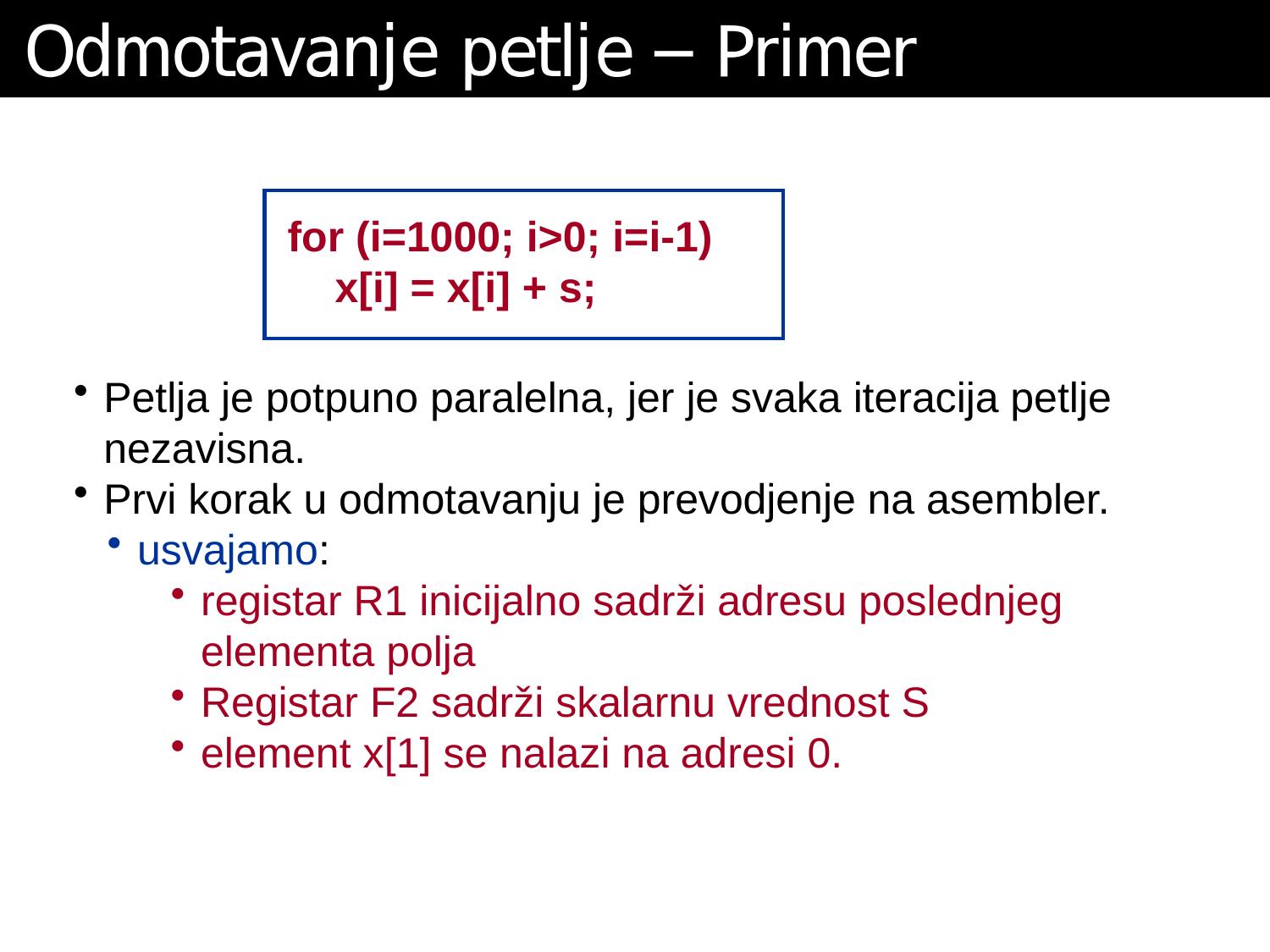

# Odmotavanje petlje – Primer

for (i=1000; i>0; i=i-1)
    x[i] = x[i] + s;
Petlja je potpuno paralelna, jer je svaka iteracija petlje nezavisna.
Prvi korak u odmotavanju je prevodjenje na asembler.
usvajamo:
registar R1 inicijalno sadrži adresu poslednjeg elementa polja
Registar F2 sadrži skalarnu vrednost S
element x[1] se nalazi na adresi 0.